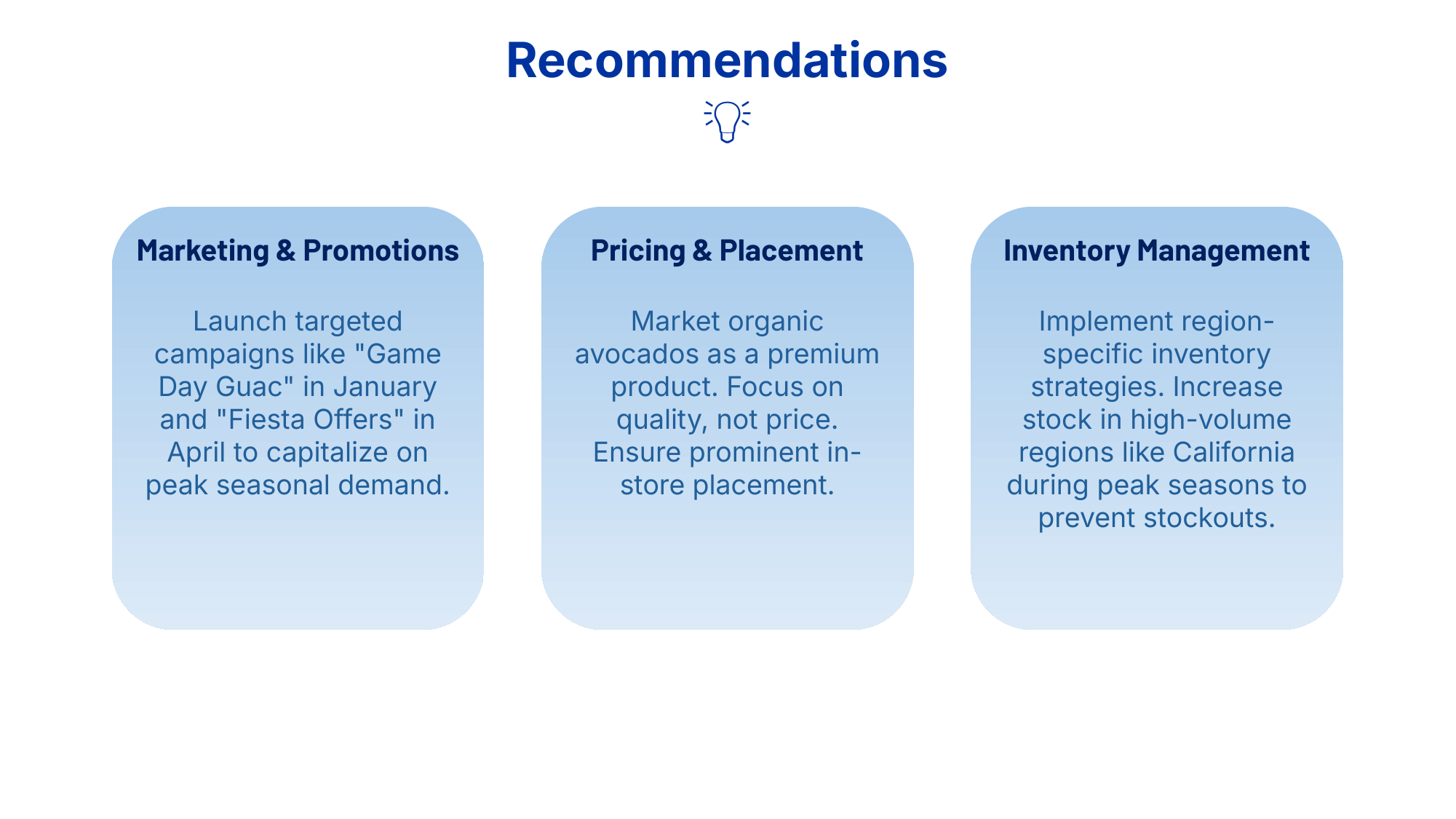

Recommendations 💡
Implement region-specific inventory strategies. Increase stock in high-volume regions like California during peak seasons to prevent stockouts.
Launch targeted campaigns like "Game Day Guac" in January and "Fiesta Offers" in April to capitalize on peak seasonal demand.

Market organic avocados as a premium product. Focus on quality, not price. Ensure prominent in-store placement.

Marketing & Promotions
Pricing & Placement
Inventory Management